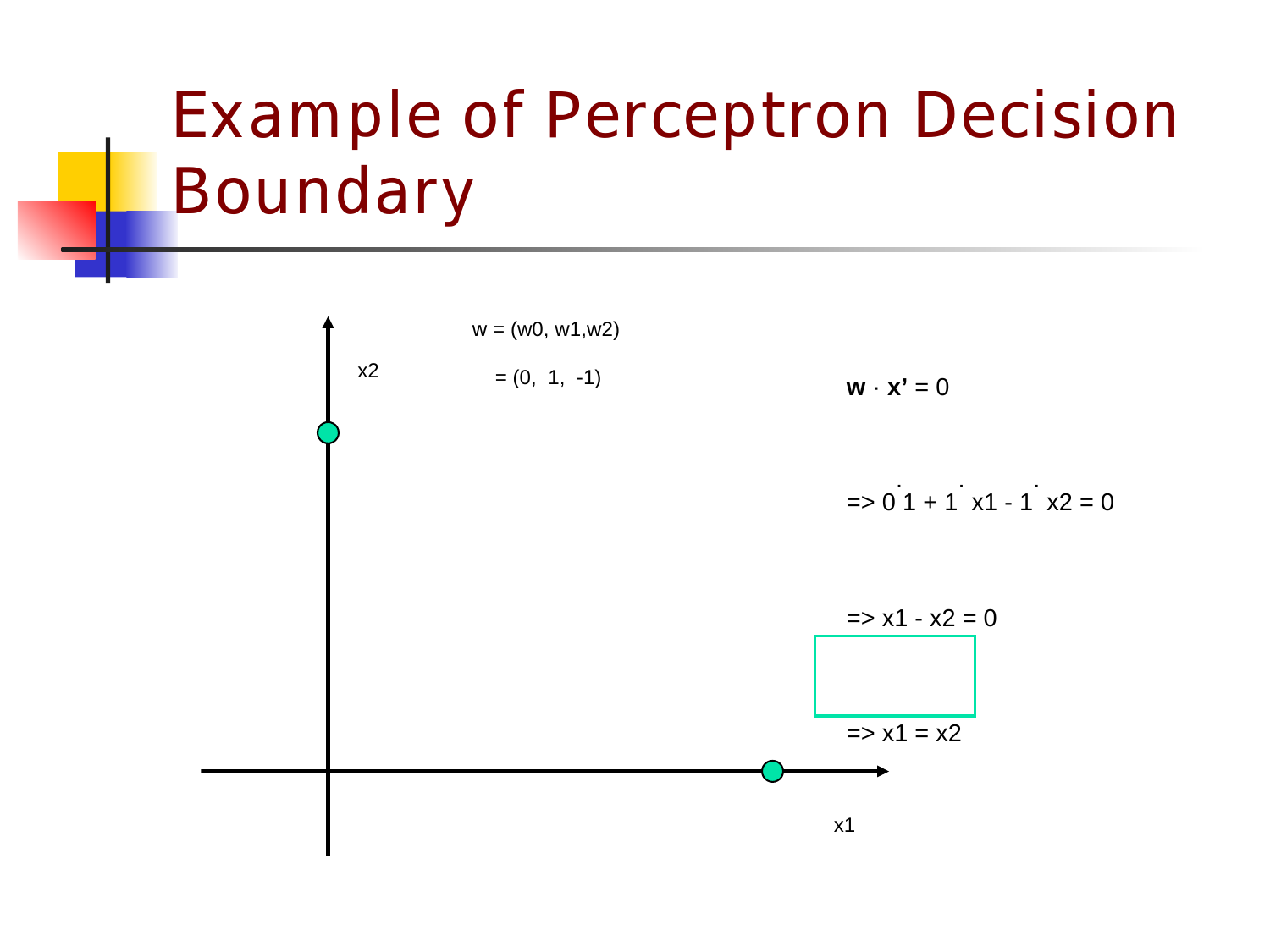

# Example of Perceptron Decision Boundary
w = (w0, w1,w2)
    = (0,  1,  -1)

x2
w · x’ = 0

=> 0.1 + 1. x1 - 1. x2 = 0

=> x1 - x2 = 0

=> x1 = x2

x1